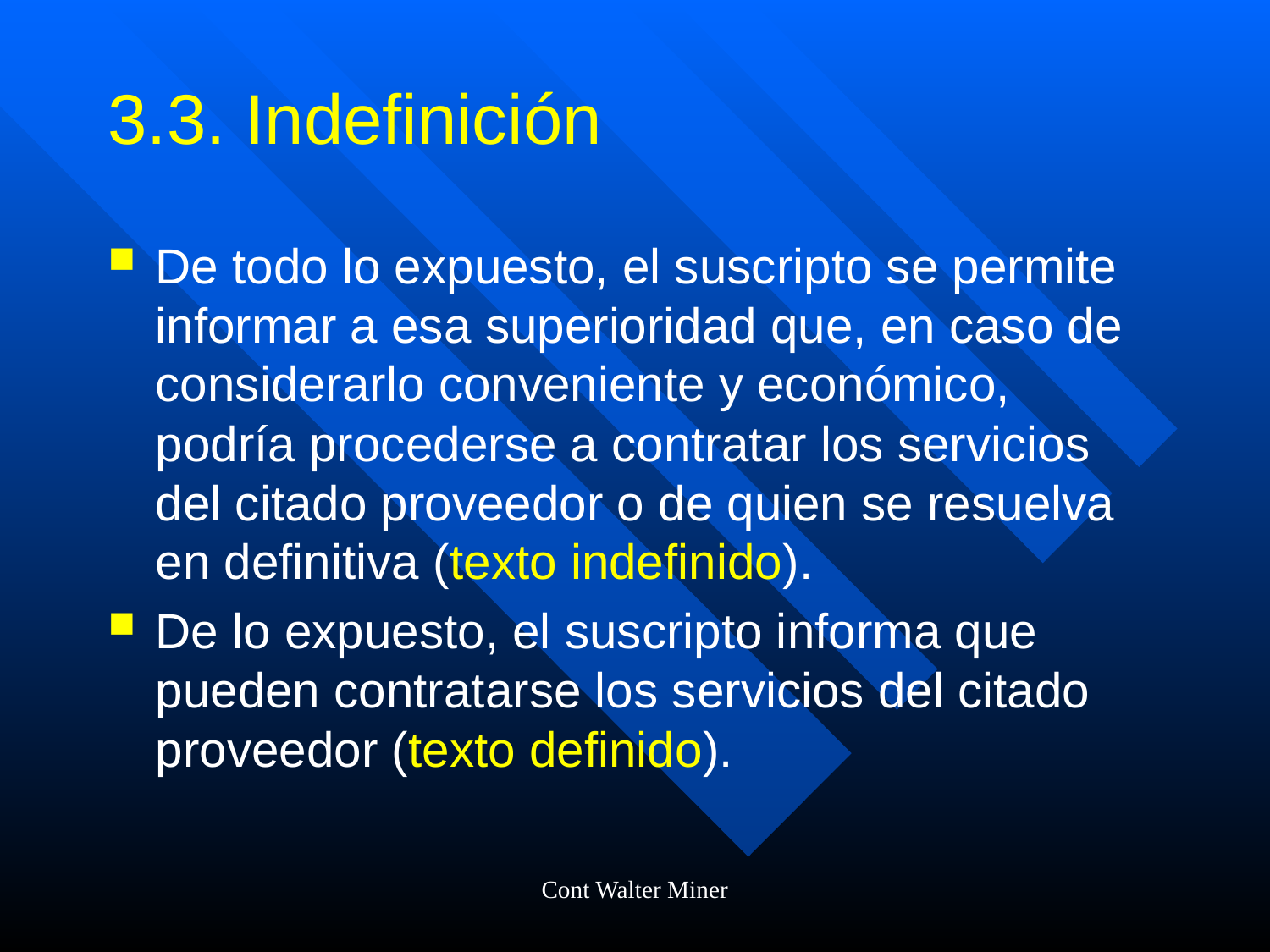

# 3.3. Indefinición
De todo lo expuesto, el suscripto se permite informar a esa superioridad que, en caso de considerarlo conveniente y económico, podría procederse a contratar los servicios del citado proveedor o de quien se resuelva en definitiva (texto indefinido).
De lo expuesto, el suscripto informa que pueden contratarse los servicios del citado proveedor (texto definido).
Cont Walter Miner